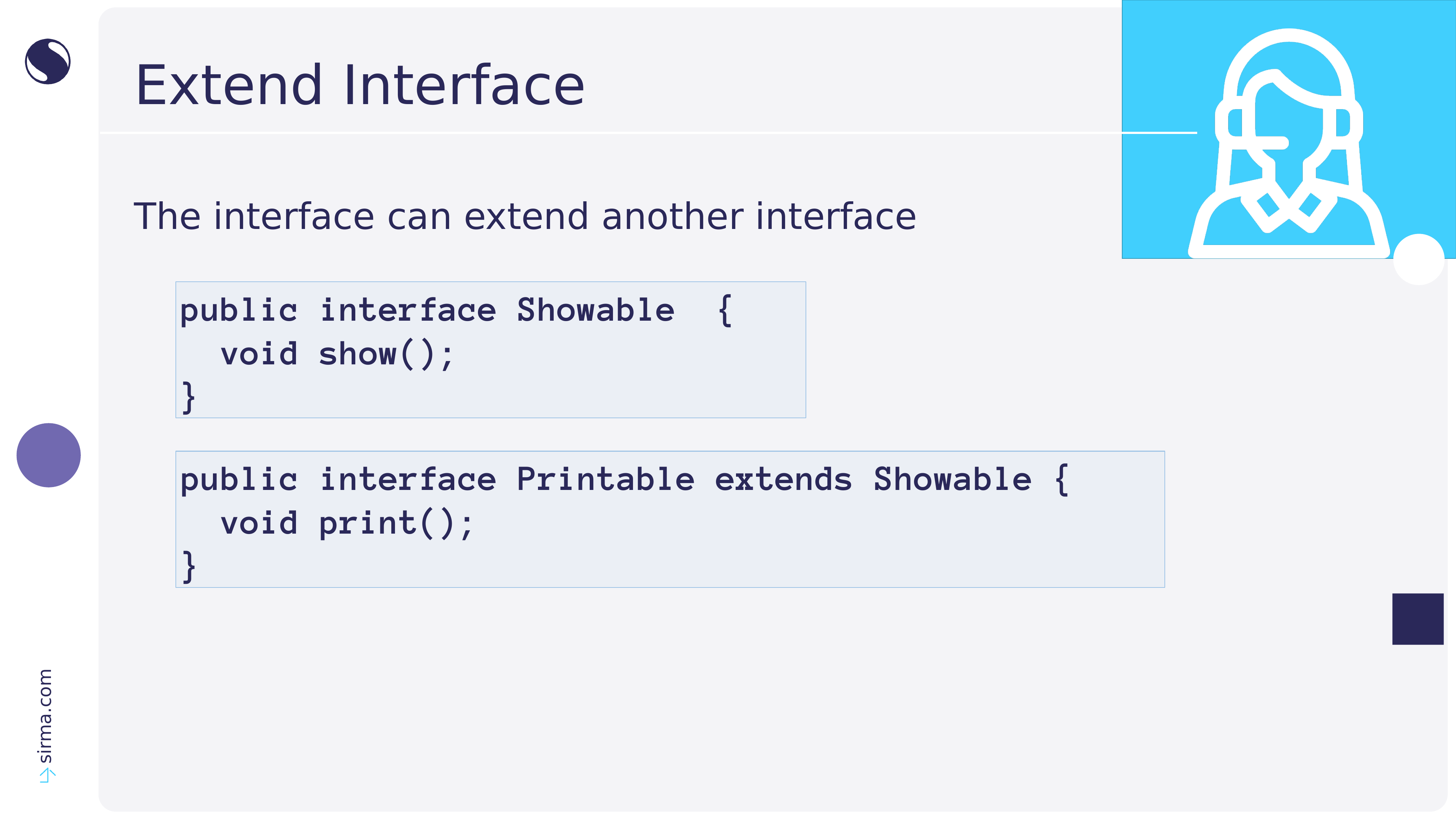

# Extend Interface
The interface can extend another interface

public interface Showable  {
  void show();
}
public interface Printable extends Showable {
  void print();
}